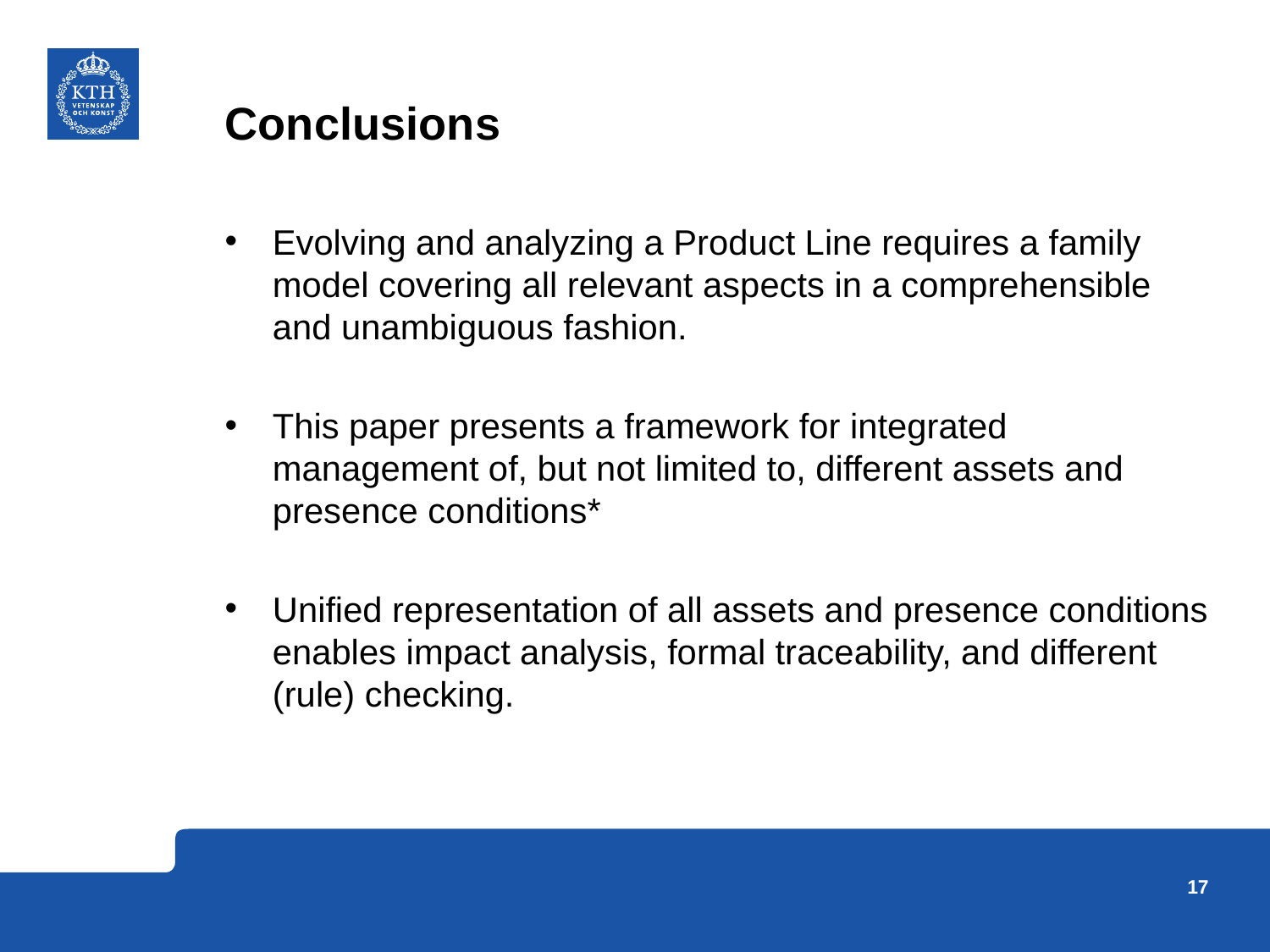

# Conclusions
Evolving and analyzing a Product Line requires a family model covering all relevant aspects in a comprehensible and unambiguous fashion.

This paper presents a framework for integrated management of, but not limited to, different assets and presence conditions*

Unified representation of all assets and presence conditions enables impact analysis, formal traceability, and different (rule) checking.

17